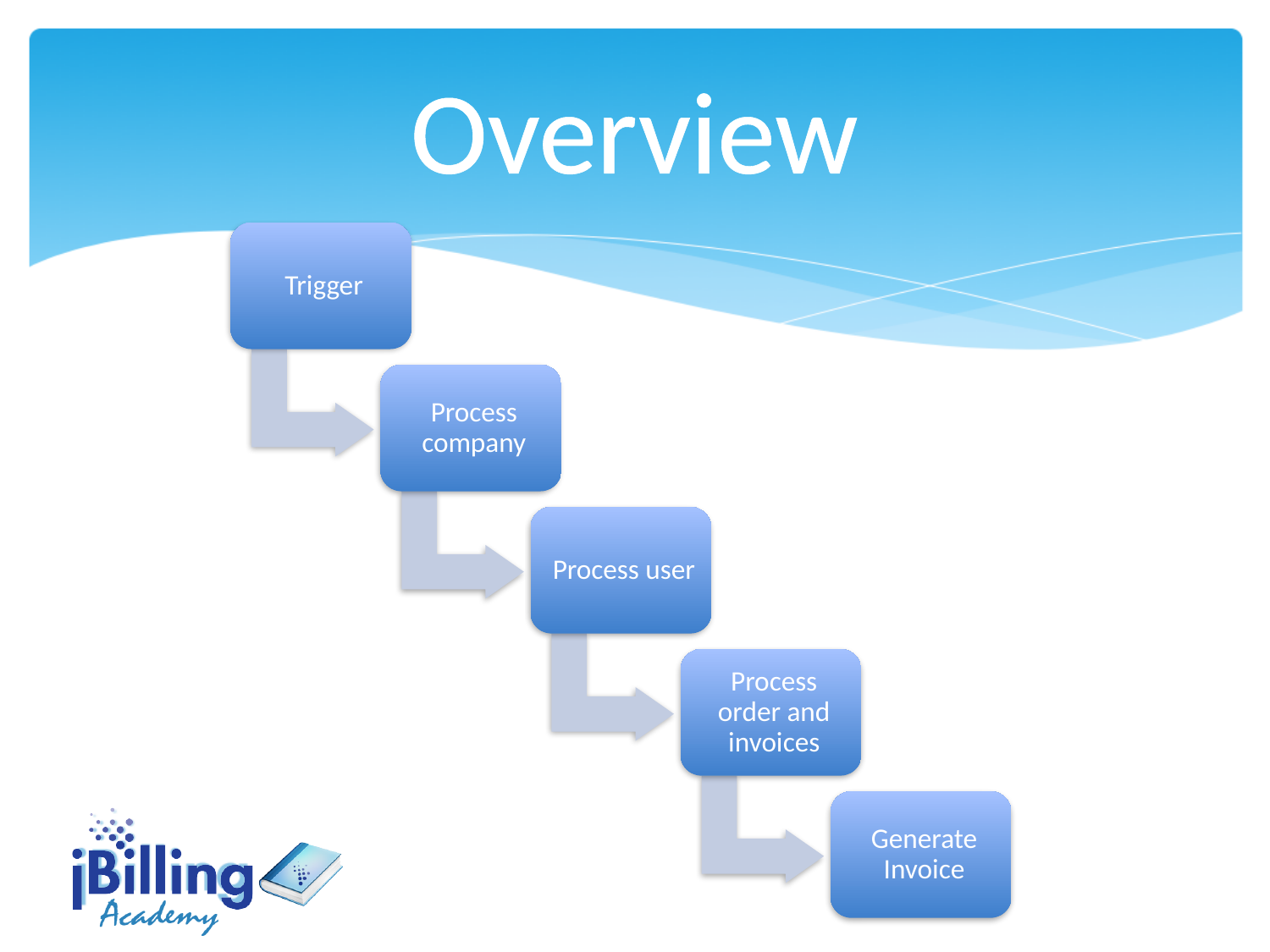

Overview
Trigger
Process company
Process user
Process order and invoices
Generate Invoice